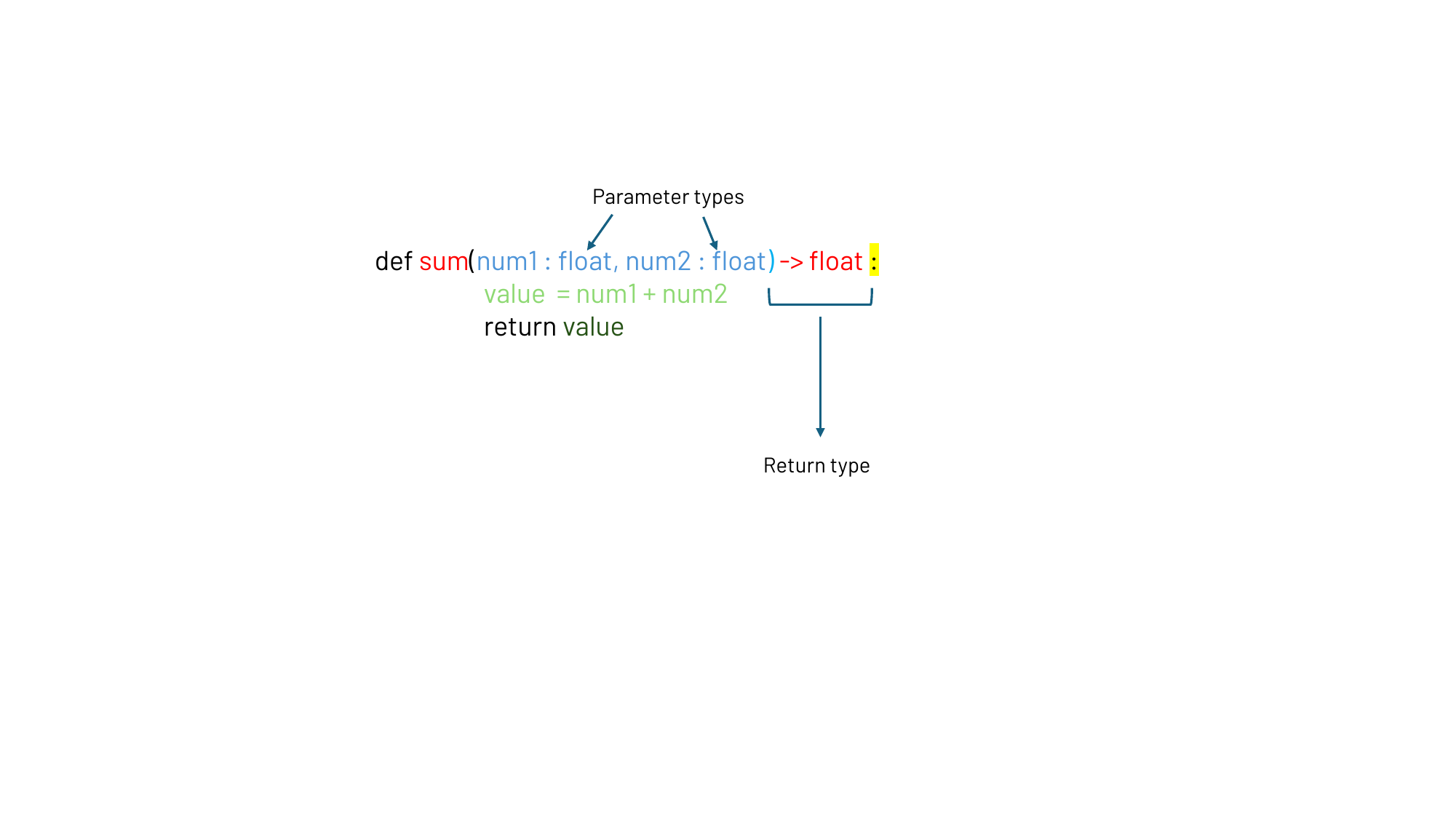

Parameter types
def sum(num1 : float, num2 : float) -> float :
	value  = num1 + num2
	return value

Return type